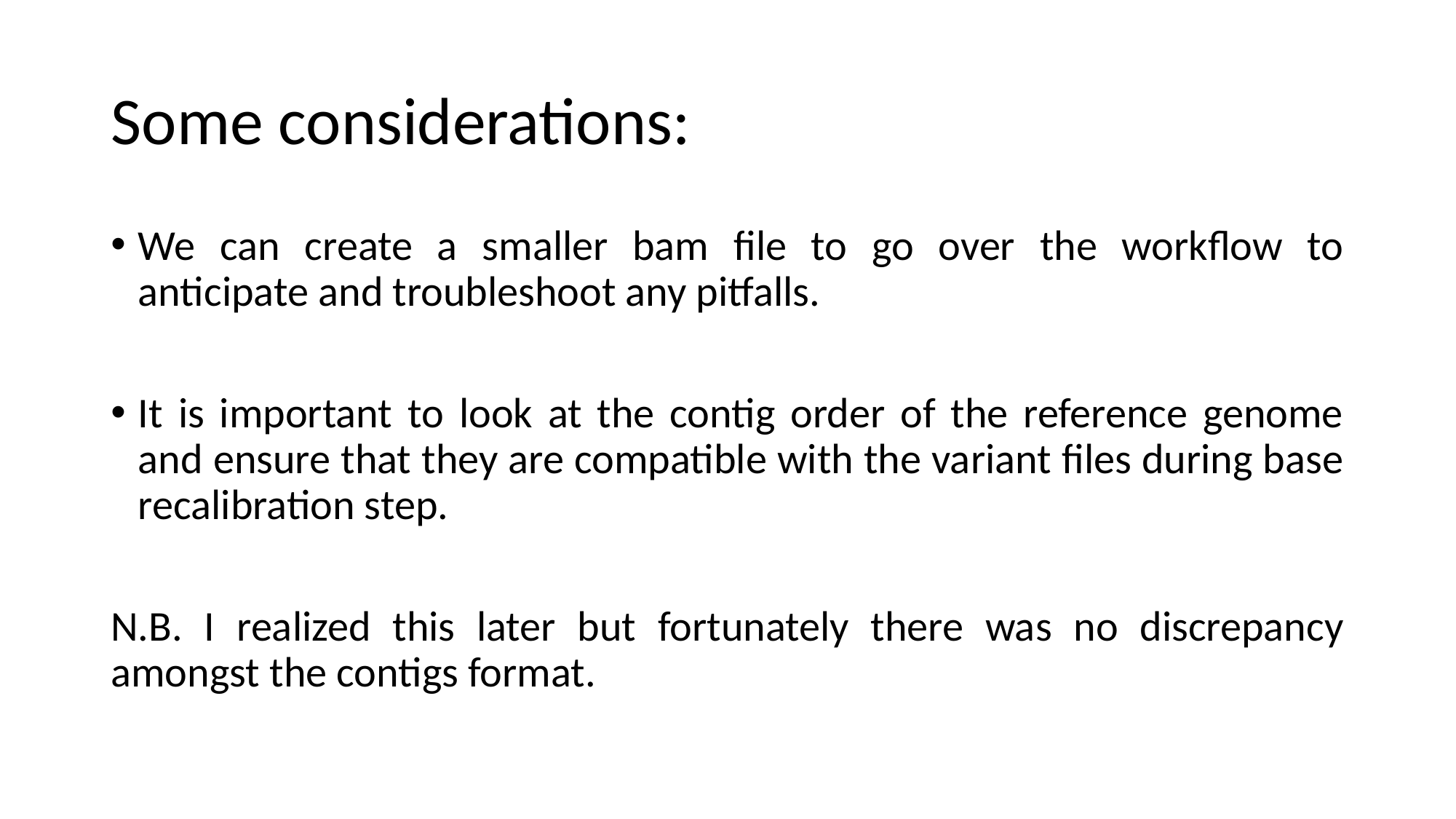

# Some considerations:
We can create a smaller bam file to go over the workflow to anticipate and troubleshoot any pitfalls.

It is important to look at the contig order of the reference genome and ensure that they are compatible with the variant files during base recalibration step.

N.B. I realized this later but fortunately there was no discrepancy amongst the contigs format.